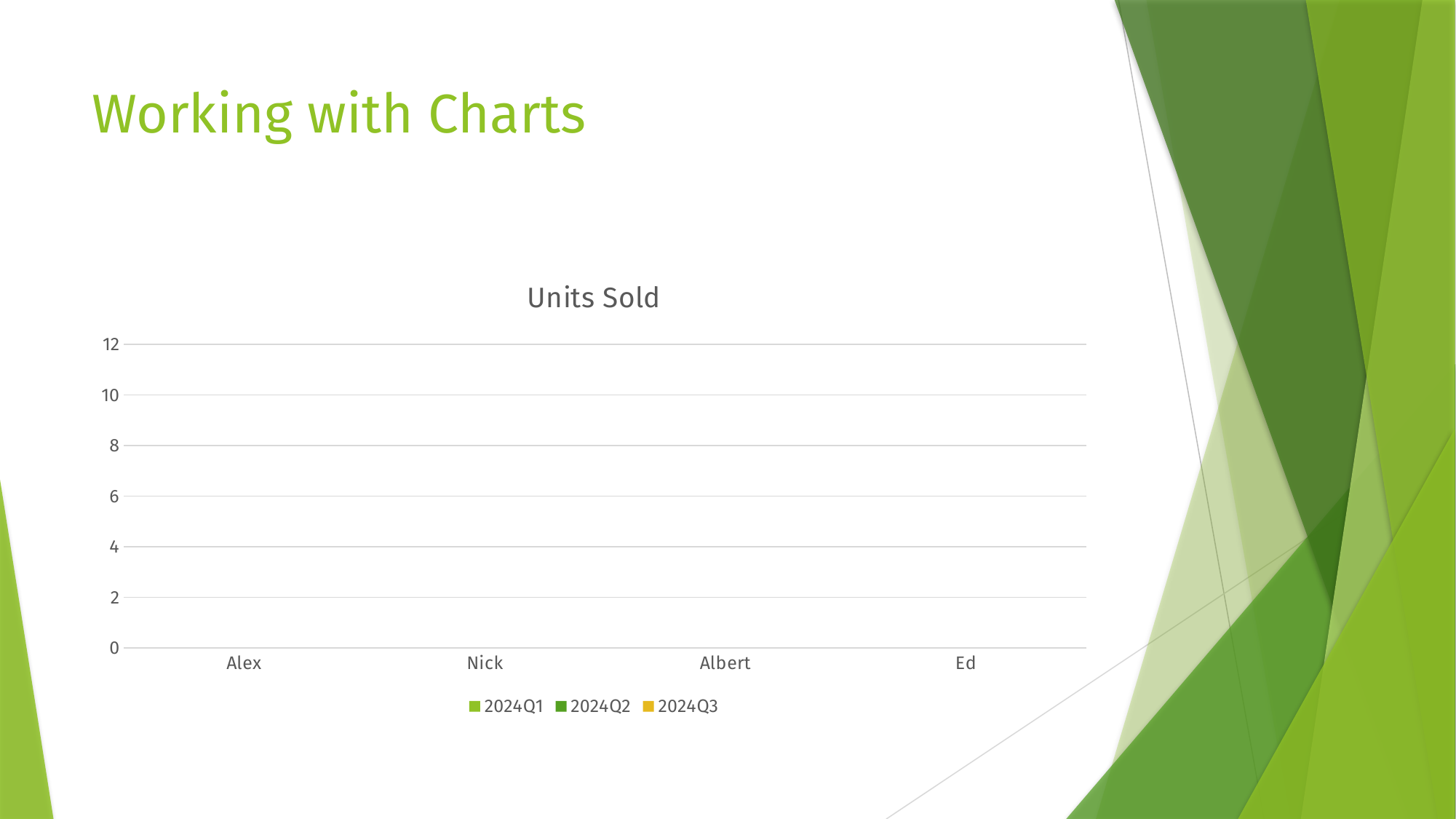

# Working with Charts

### Chart: Units Sold

| Category | 2024Q1 | 2024Q2 | 2024Q3 |
|---|---|---|---|
| Alex | None | None | None |
| Nick | None | None | None |
| Albert | None | None | None |
| Ed | None | None | None |